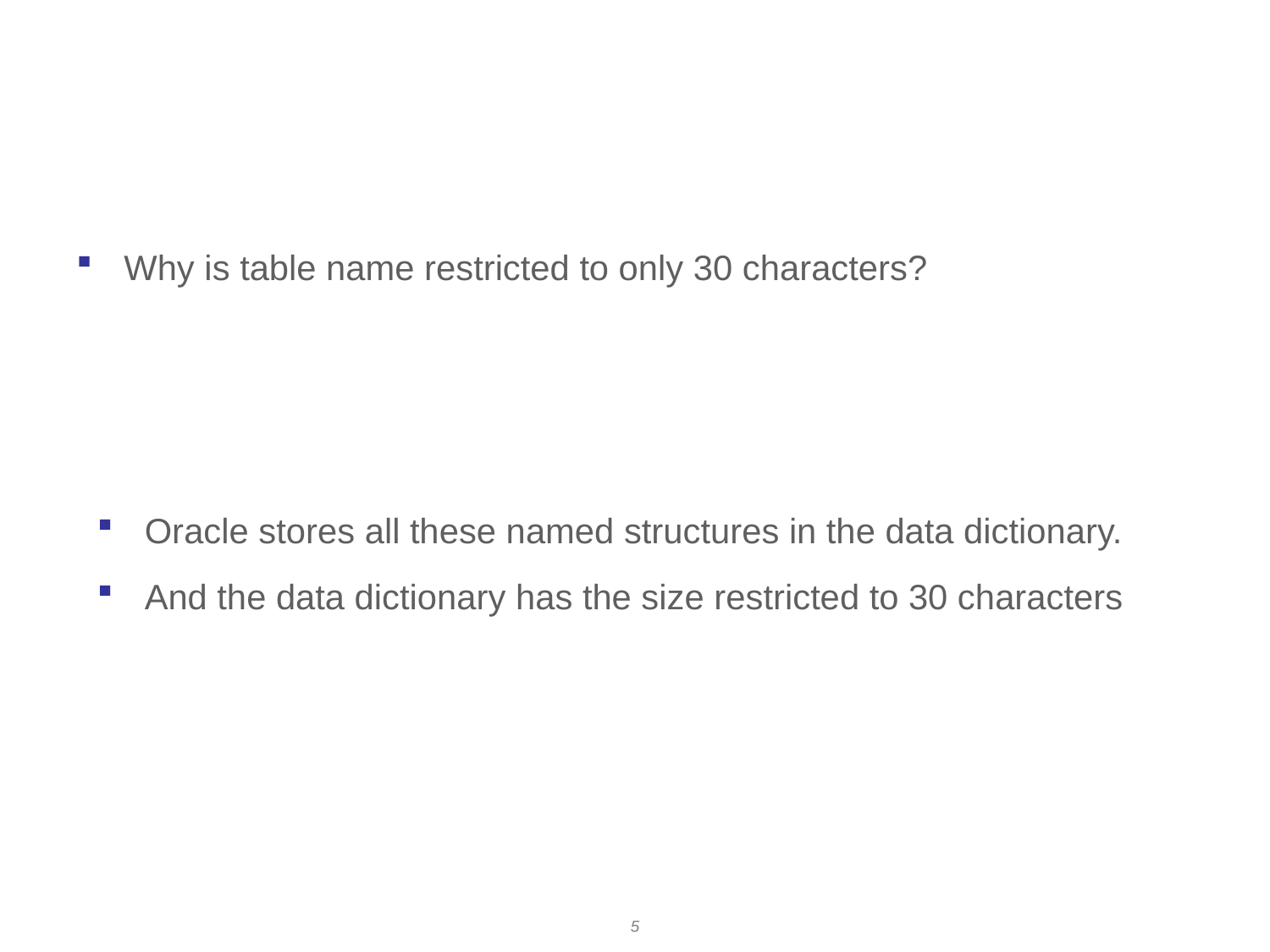

# Tell me why?
Why is table name restricted to only 30 characters?
Oracle stores all these named structures in the data dictionary.
And the data dictionary has the size restricted to 30 characters
5